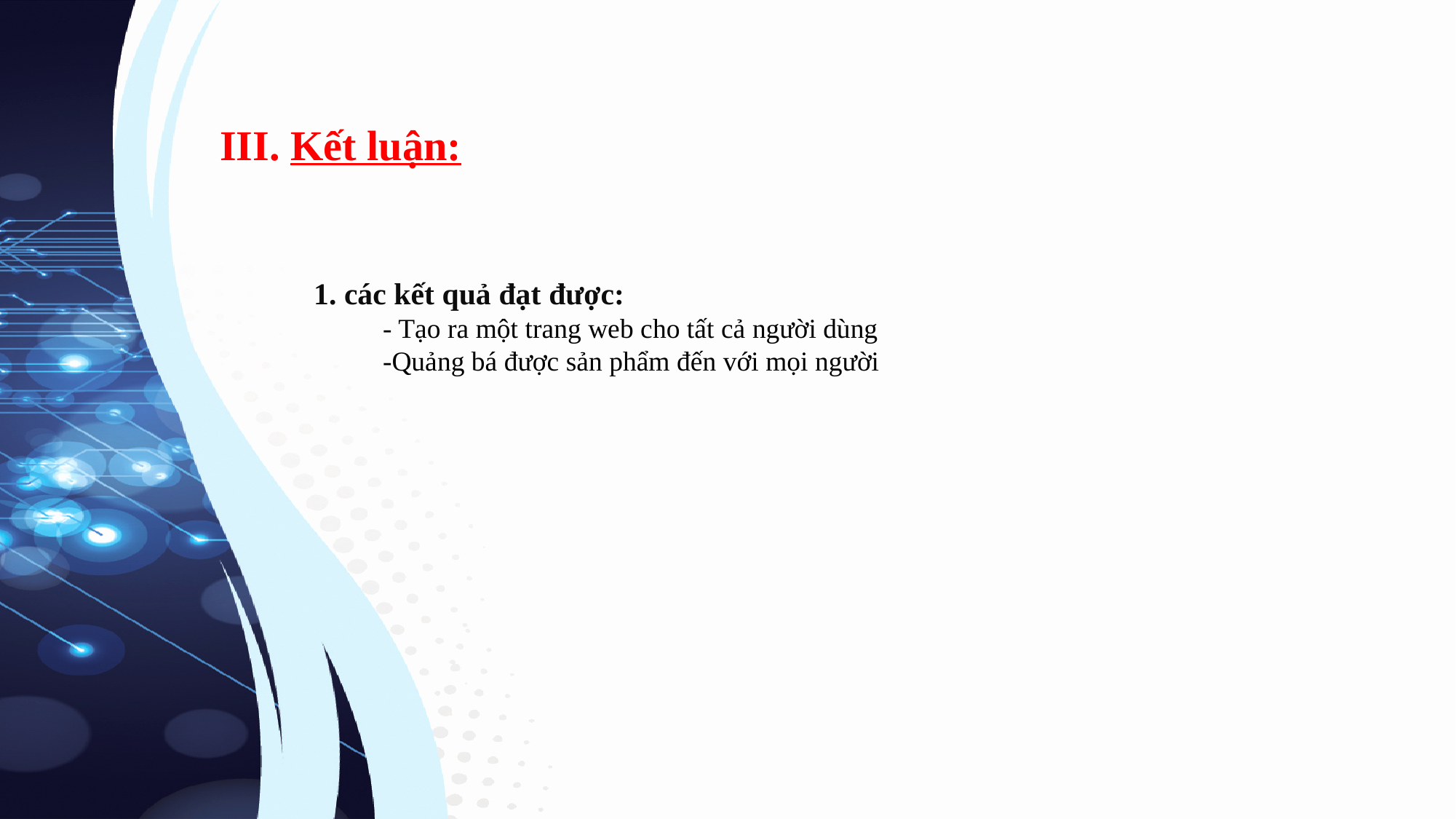

III. Kết luận:
1. các kết quả đạt được:
          - Tạo ra một trang web cho tất cả người dùng
          -Quảng bá được sản phẩm đến với mọi người